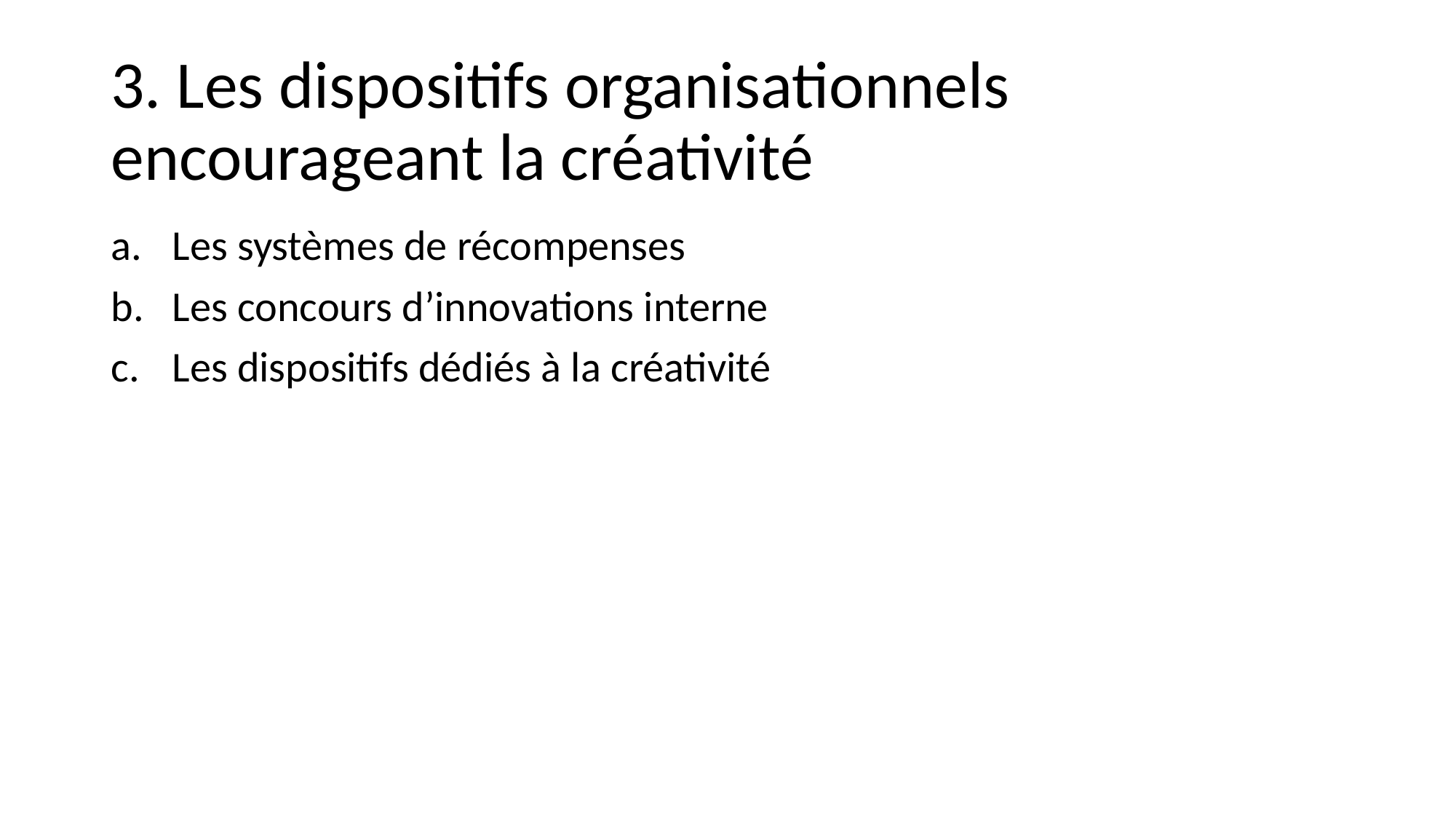

# 3. Les dispositifs organisationnels encourageant la créativité
Les systèmes de récompenses
Les concours d’innovations interne
Les dispositifs dédiés à la créativité